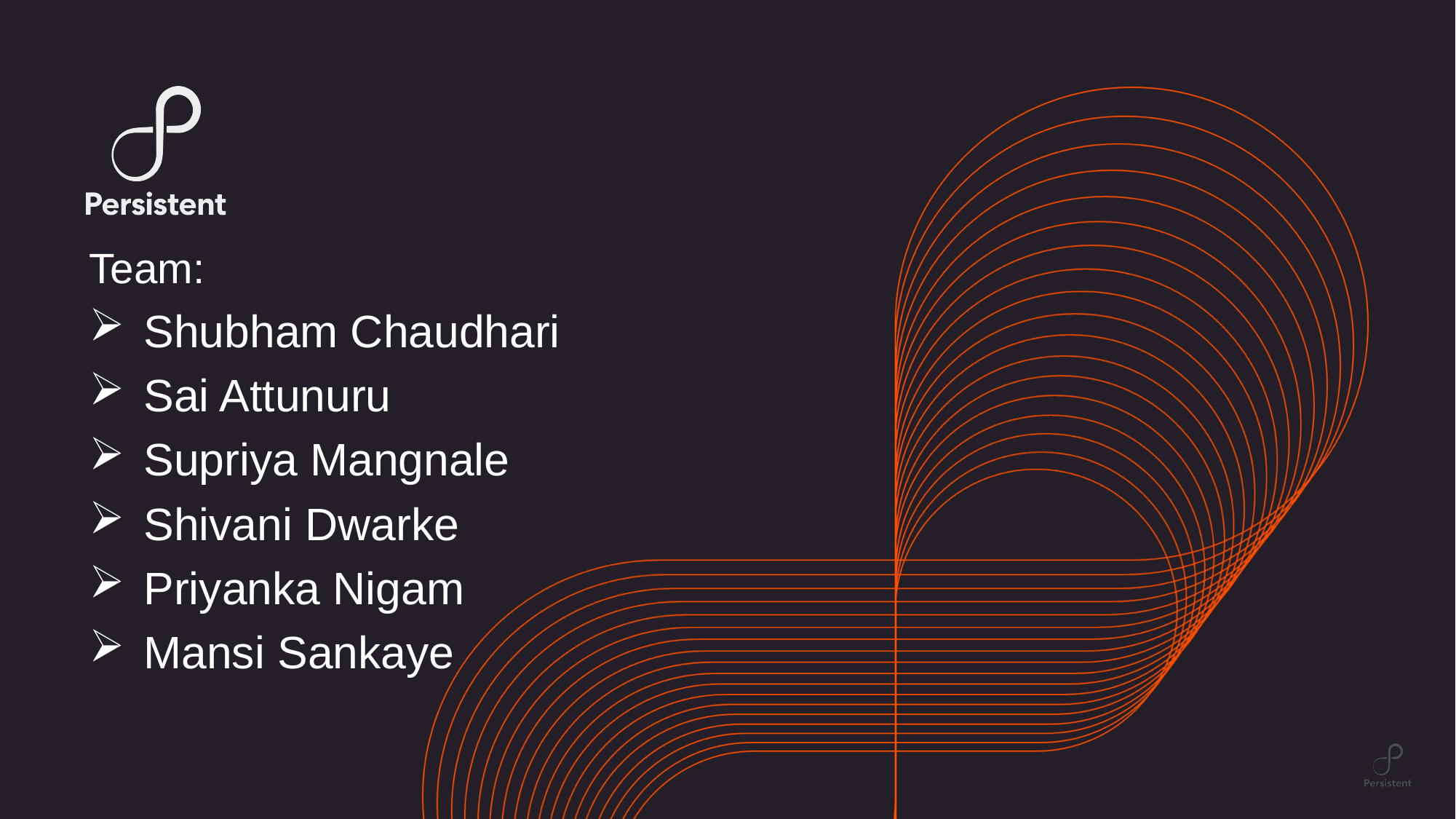

# Team:
Shubham Chaudhari
Sai Attunuru
Supriya Mangnale
Shivani Dwarke
Priyanka Nigam
Mansi Sankaye